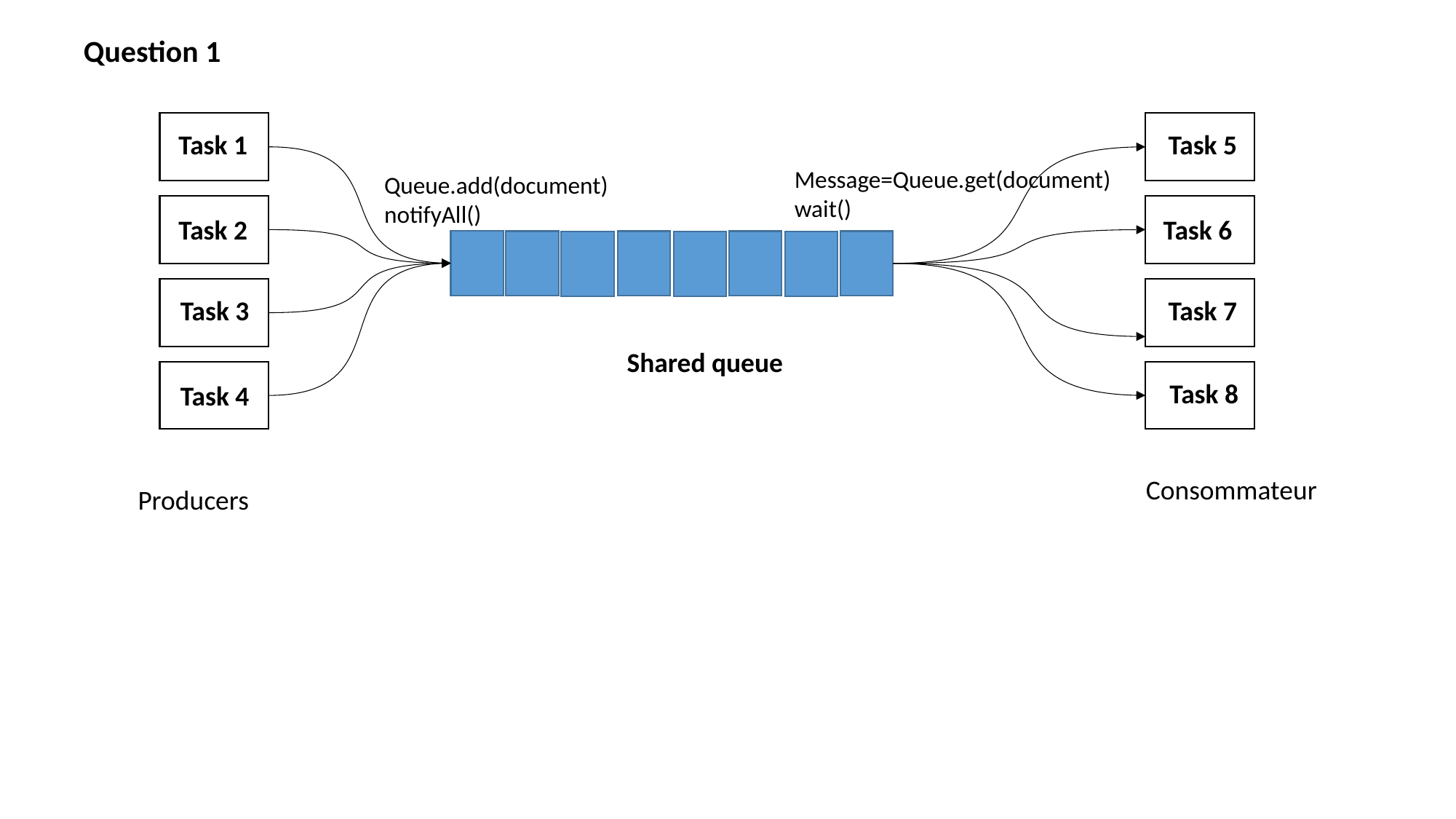

Question 1

Task 1
Task 5
Message=Queue.get(document)
wait()
Queue.add(document)
notifyAll()

Task 6
Task 2

Task 7
Task 3
Shared queue

Task 8
Task 4
Consommateur
Producers